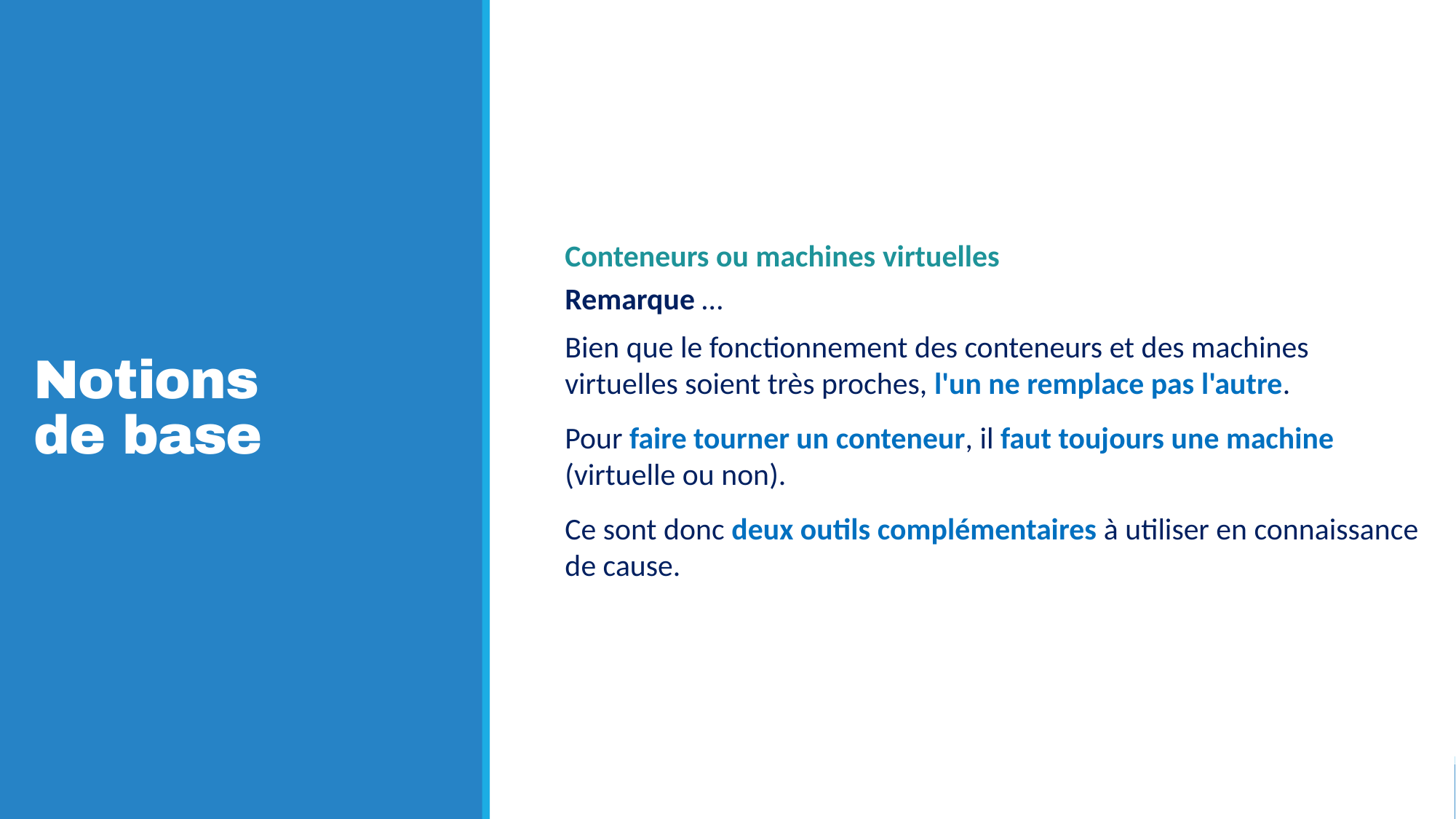

# Notions de base
Conteneurs ou machines virtuelles
Remarque …
Bien que le fonctionnement des conteneurs et des machines virtuelles soient très proches, l'un ne remplace pas l'autre.
Pour faire tourner un conteneur, il faut toujours une machine (virtuelle ou non).
Ce sont donc deux outils complémentaires à utiliser en connaissance de cause.